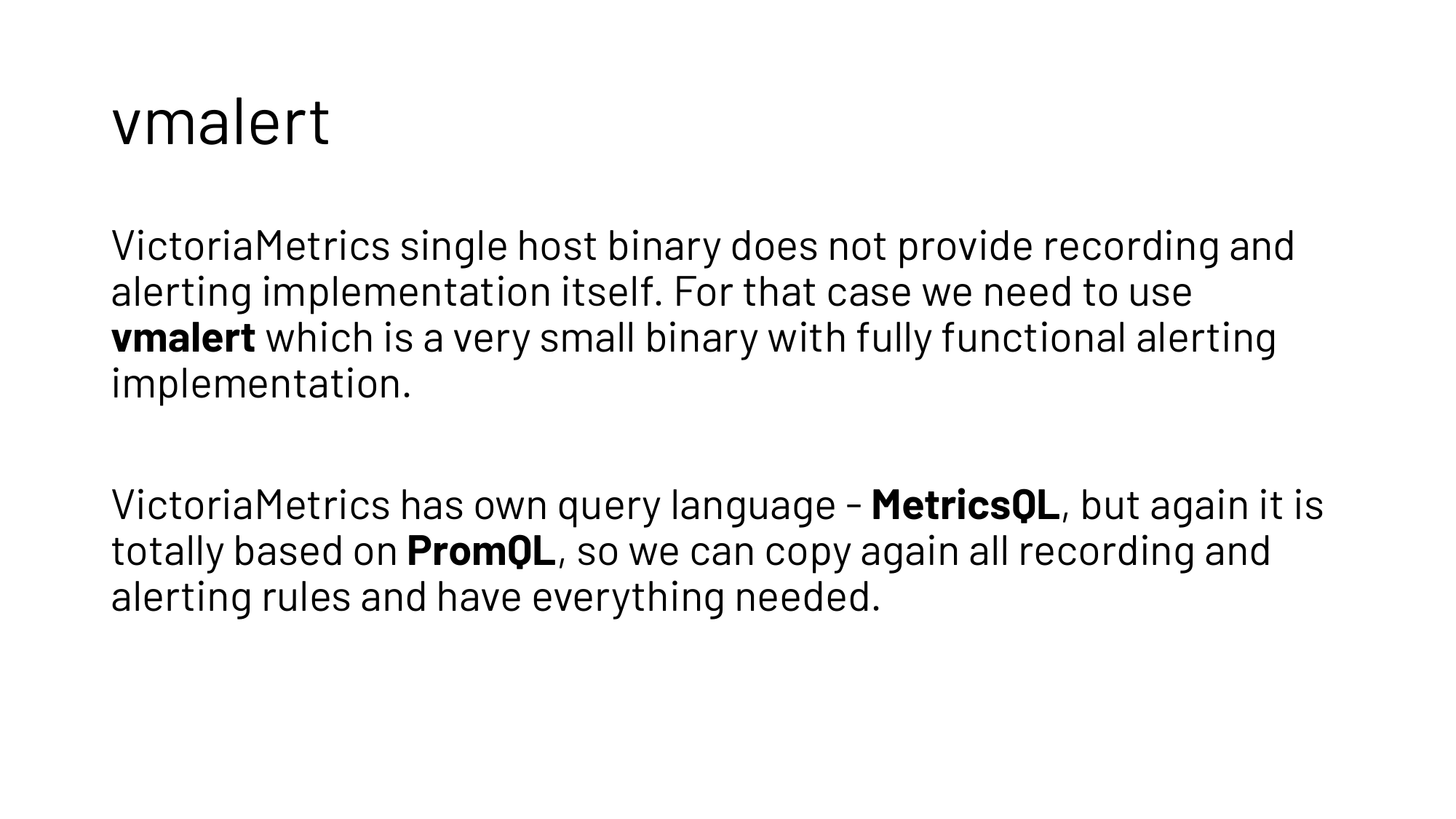

# vmalert
VictoriaMetrics single host binary does not provide recording and alerting implementation itself. For that case we need to use vmalert which is a very small binary with fully functional alerting implementation.

VictoriaMetrics has own query language - MetricsQL, but again it is totally based on PromQL, so we can copy again all recording and alerting rules and have everything needed.